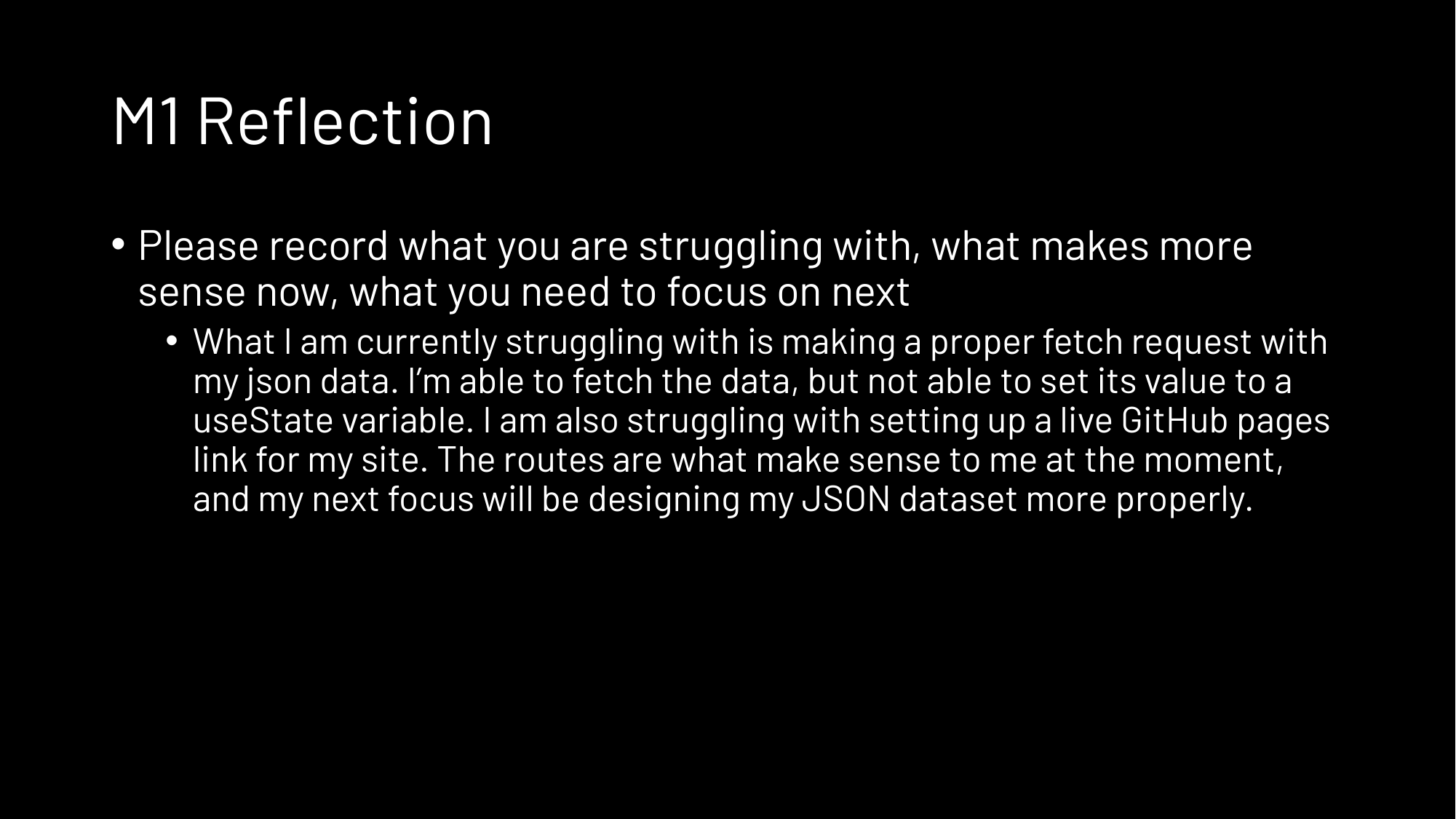

# M1 Reflection
Please record what you are struggling with, what makes more sense now, what you need to focus on next
What I am currently struggling with is making a proper fetch request with my json data. I’m able to fetch the data, but not able to set its value to a useState variable. I am also struggling with setting up a live GitHub pages link for my site. The routes are what make sense to me at the moment, and my next focus will be designing my JSON dataset more properly.